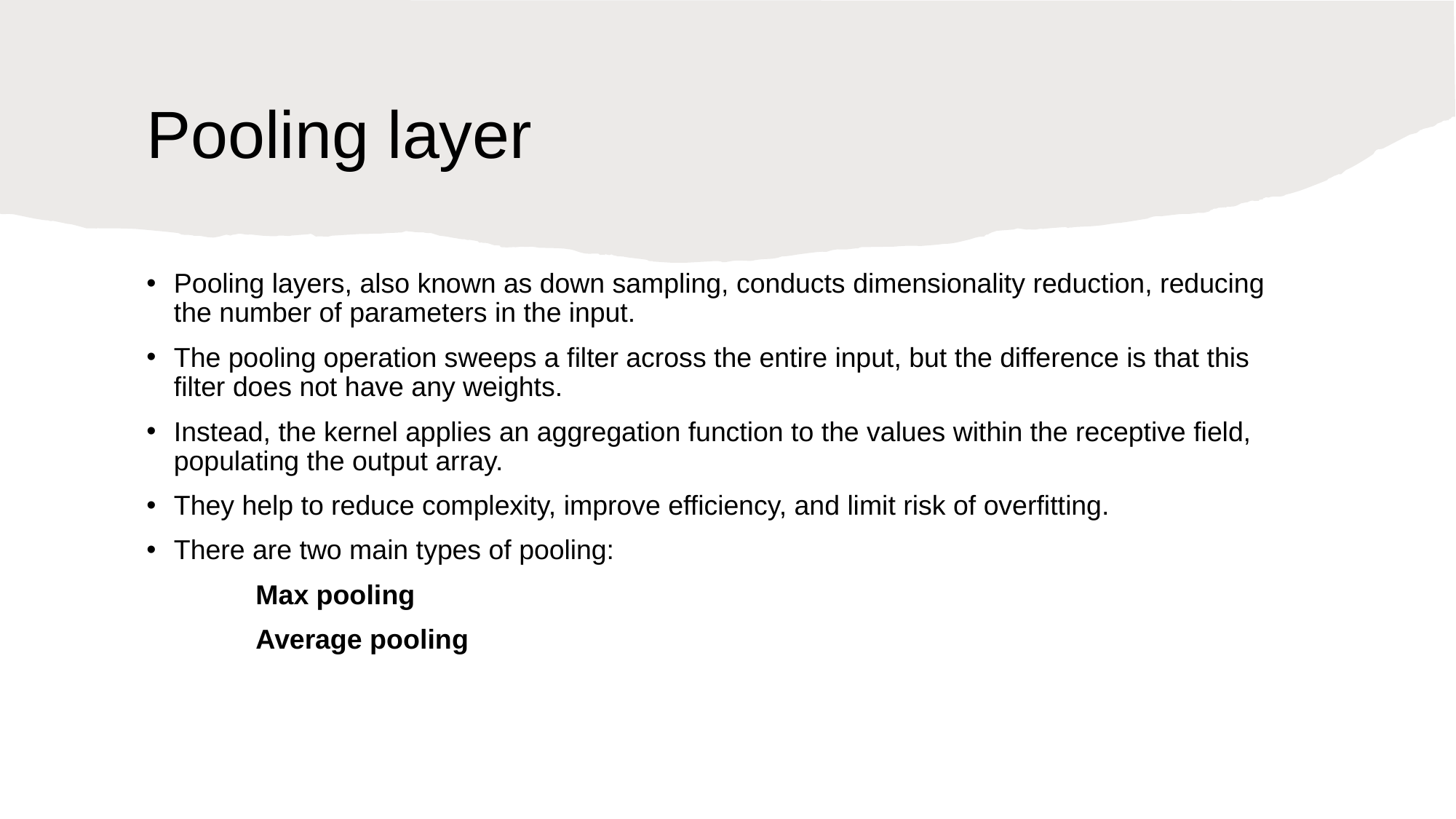

# Pooling layer
Pooling layers, also known as down sampling, conducts dimensionality reduction, reducing the number of parameters in the input.
The pooling operation sweeps a filter across the entire input, but the difference is that this filter does not have any weights.
Instead, the kernel applies an aggregation function to the values within the receptive field, populating the output array.
They help to reduce complexity, improve efficiency, and limit risk of overfitting.
There are two main types of pooling:
	Max pooling
	Average pooling